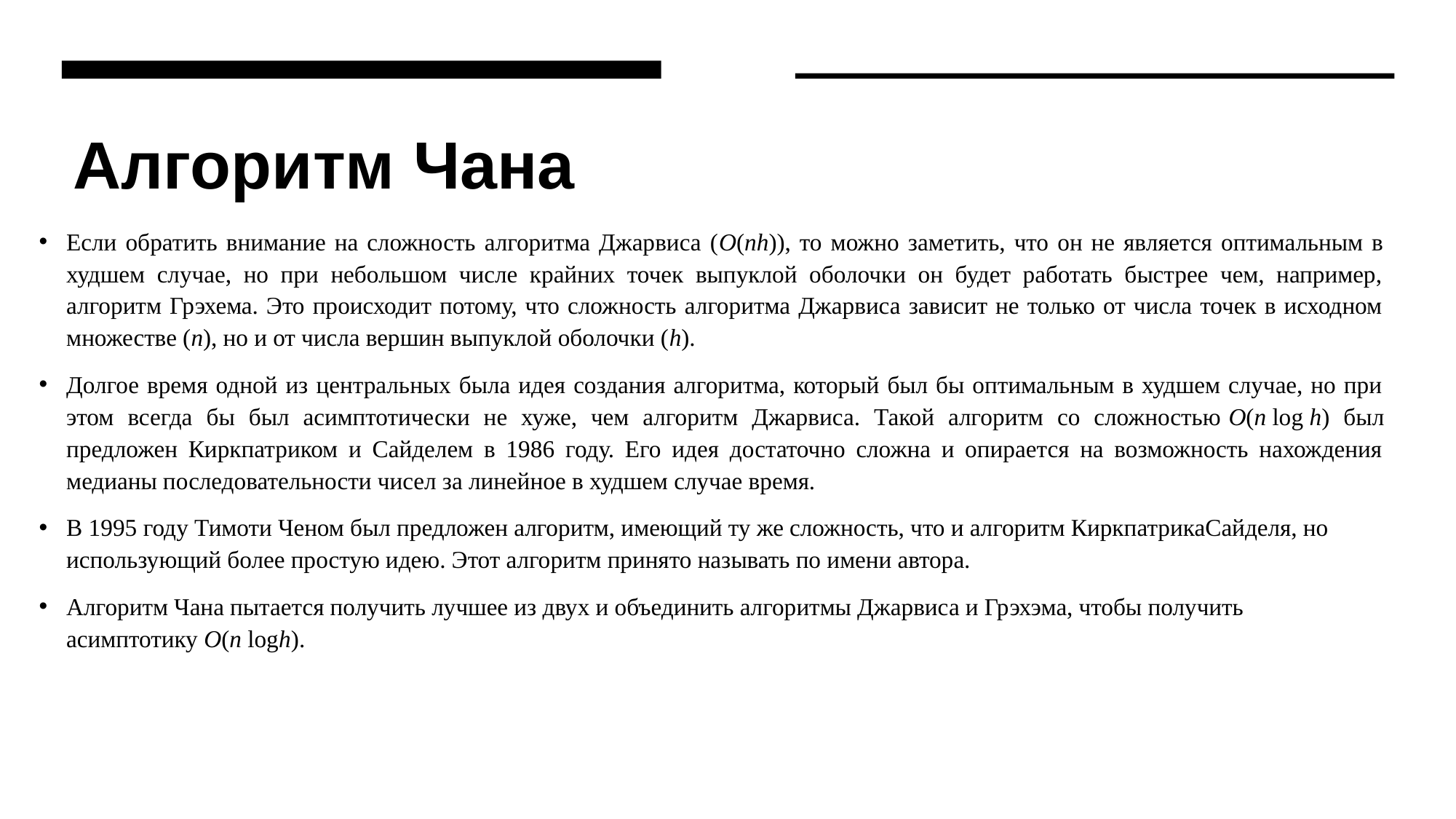

# Алгоритм Чана
Если обратить внимание на сложность алгоритма Джарвиса (O(nh)), то можно заметить, что он не является оптимальным в худшем случае, но при небольшом числе крайних точек выпуклой оболочки он будет работать быстрее чем, например, алгоритм Грэхема. Это происходит потому, что сложность алгоритма Джарвиса зависит не только от числа точек в исходном множестве (n), но и от числа вершин выпуклой оболочки (h).
Долгое время одной из центральных была идея создания алгоритма, который был бы оптимальным в худшем случае, но при этом всегда бы был асимптотически не хуже, чем алгоритм Джарвиса. Такой алгоритм со сложностью O(n log h) был предложен Киркпатриком и Сайделем в 1986 году. Его идея достаточно сложна и опирается на возможность нахождения медианы последовательности чисел за линейное в худшем случае время.
В 1995 году Тимоти Ченом был предложен алгоритм, имеющий ту же сложность, что и алгоритм КиркпатрикаСайделя, но использующий более простую идею. Этот алгоритм принято называть по имени автора.
Алгоритм Чана пытается получить лучшее из двух и объединить алгоритмы Джарвиса и Грэхэма, чтобы получить асимптотику O(n logh).